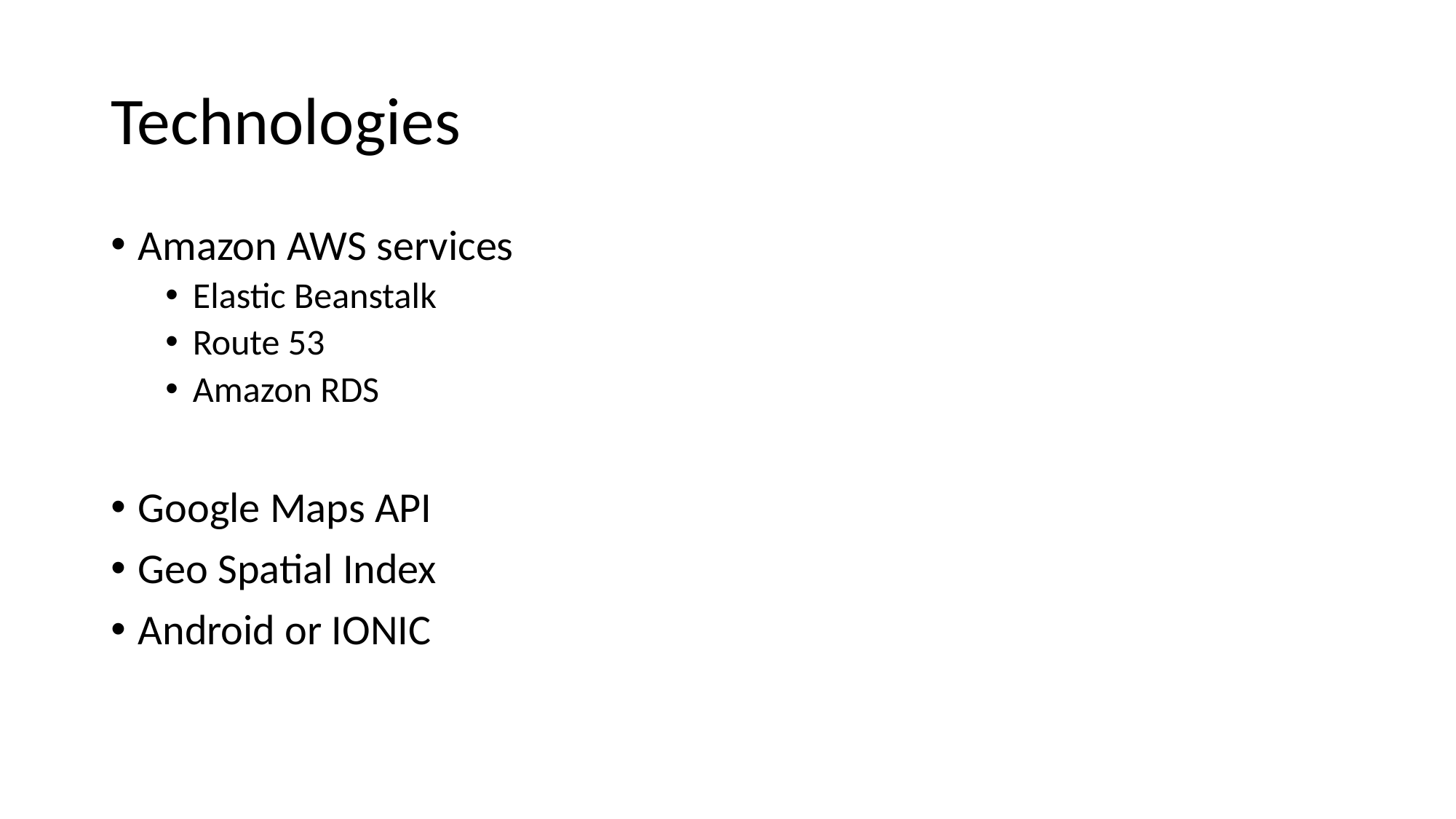

# Technologies
Amazon AWS services
Elastic Beanstalk
Route 53
Amazon RDS

Google Maps API
Geo Spatial Index
Android or IONIC